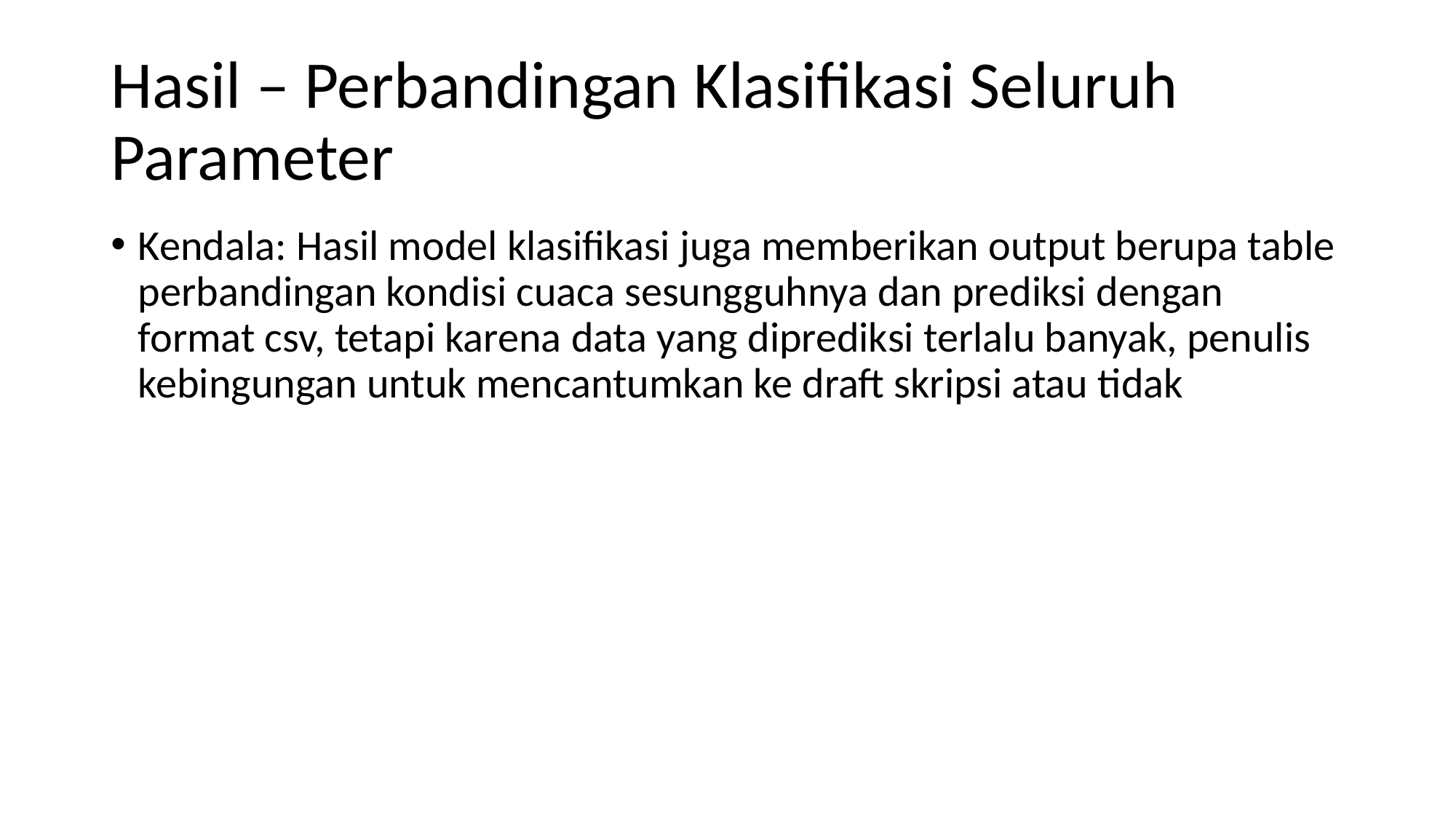

# Hasil – Perbandingan Klasifikasi Seluruh Parameter
Kendala: Hasil model klasifikasi juga memberikan output berupa table perbandingan kondisi cuaca sesungguhnya dan prediksi dengan format csv, tetapi karena data yang diprediksi terlalu banyak, penulis kebingungan untuk mencantumkan ke draft skripsi atau tidak